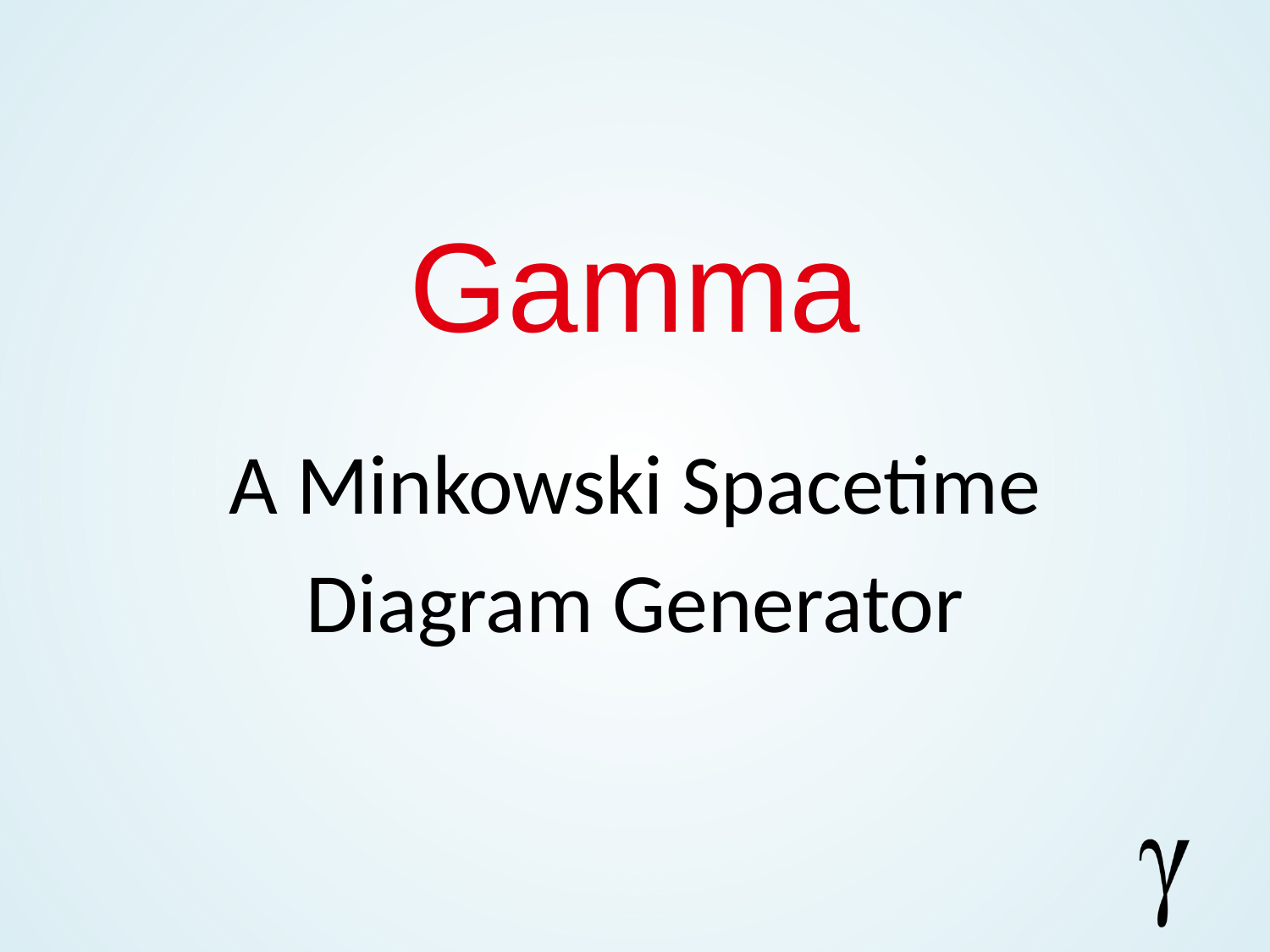

# Gamma
A Minkowski Spacetime
Diagram Generator